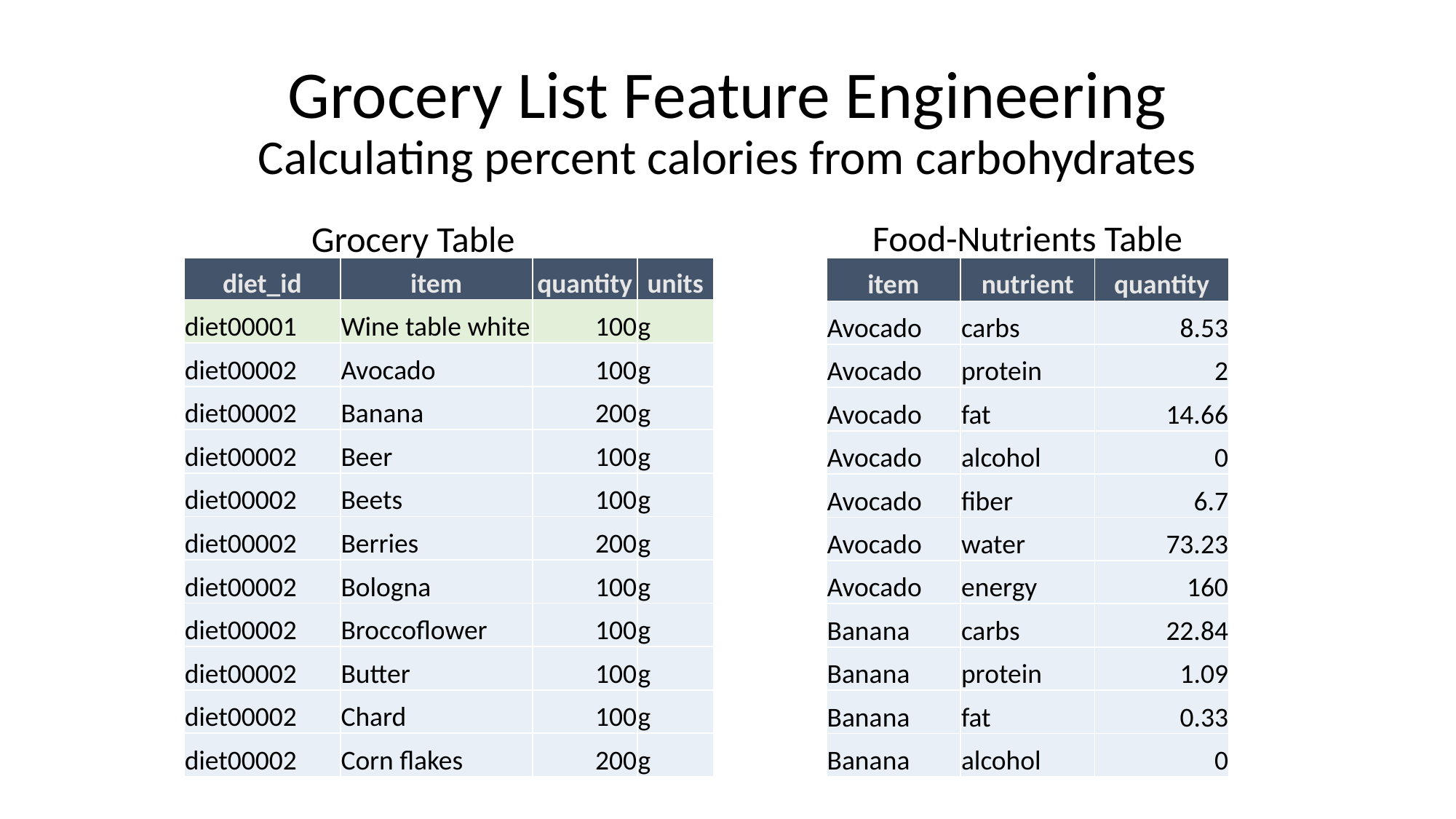

# Grocery List Feature Engineering Calculating percent calories from carbohydrates
Food-Nutrients Table
Grocery Table
| diet\_id | item | quantity | units |
| --- | --- | --- | --- |
| diet00001 | Wine table white | 100 | g |
| diet00002 | Avocado | 100 | g |
| diet00002 | Banana | 200 | g |
| diet00002 | Beer | 100 | g |
| diet00002 | Beets | 100 | g |
| diet00002 | Berries | 200 | g |
| diet00002 | Bologna | 100 | g |
| diet00002 | Broccoflower | 100 | g |
| diet00002 | Butter | 100 | g |
| diet00002 | Chard | 100 | g |
| diet00002 | Corn flakes | 200 | g |
| item | nutrient | quantity |
| --- | --- | --- |
| Avocado | carbs | 8.53 |
| Avocado | protein | 2 |
| Avocado | fat | 14.66 |
| Avocado | alcohol | 0 |
| Avocado | fiber | 6.7 |
| Avocado | water | 73.23 |
| Avocado | energy | 160 |
| Banana | carbs | 22.84 |
| Banana | protein | 1.09 |
| Banana | fat | 0.33 |
| Banana | alcohol | 0 |